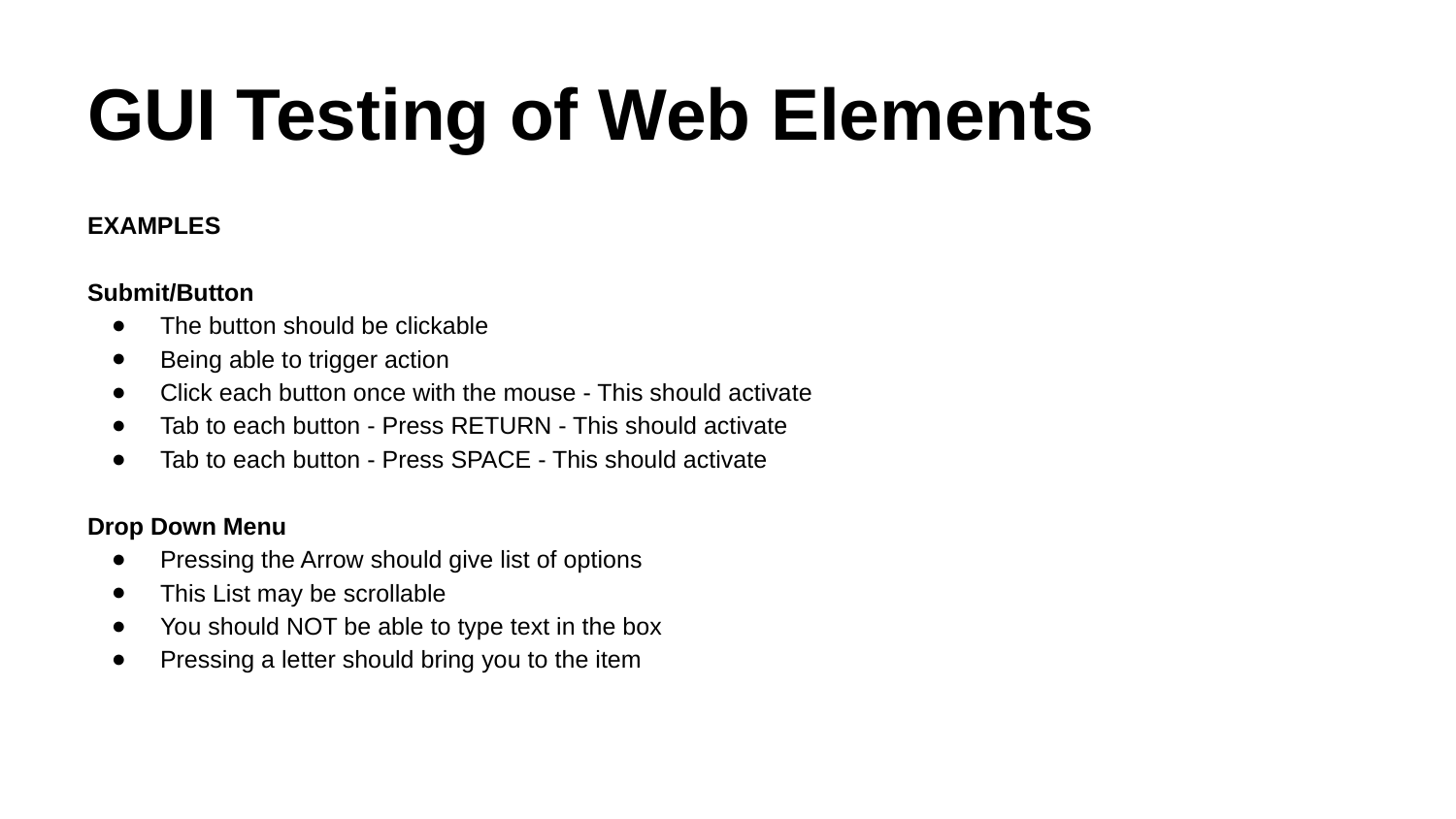

# GUI Testing of Web Elements
EXAMPLES

Submit/Button
The button should be clickable
Being able to trigger action
Click each button once with the mouse - This should activate
Tab to each button - Press RETURN - This should activate
Tab to each button - Press SPACE - This should activate
Drop Down Menu
Pressing the Arrow should give list of options
This List may be scrollable
You should NOT be able to type text in the box
Pressing a letter should bring you to the item